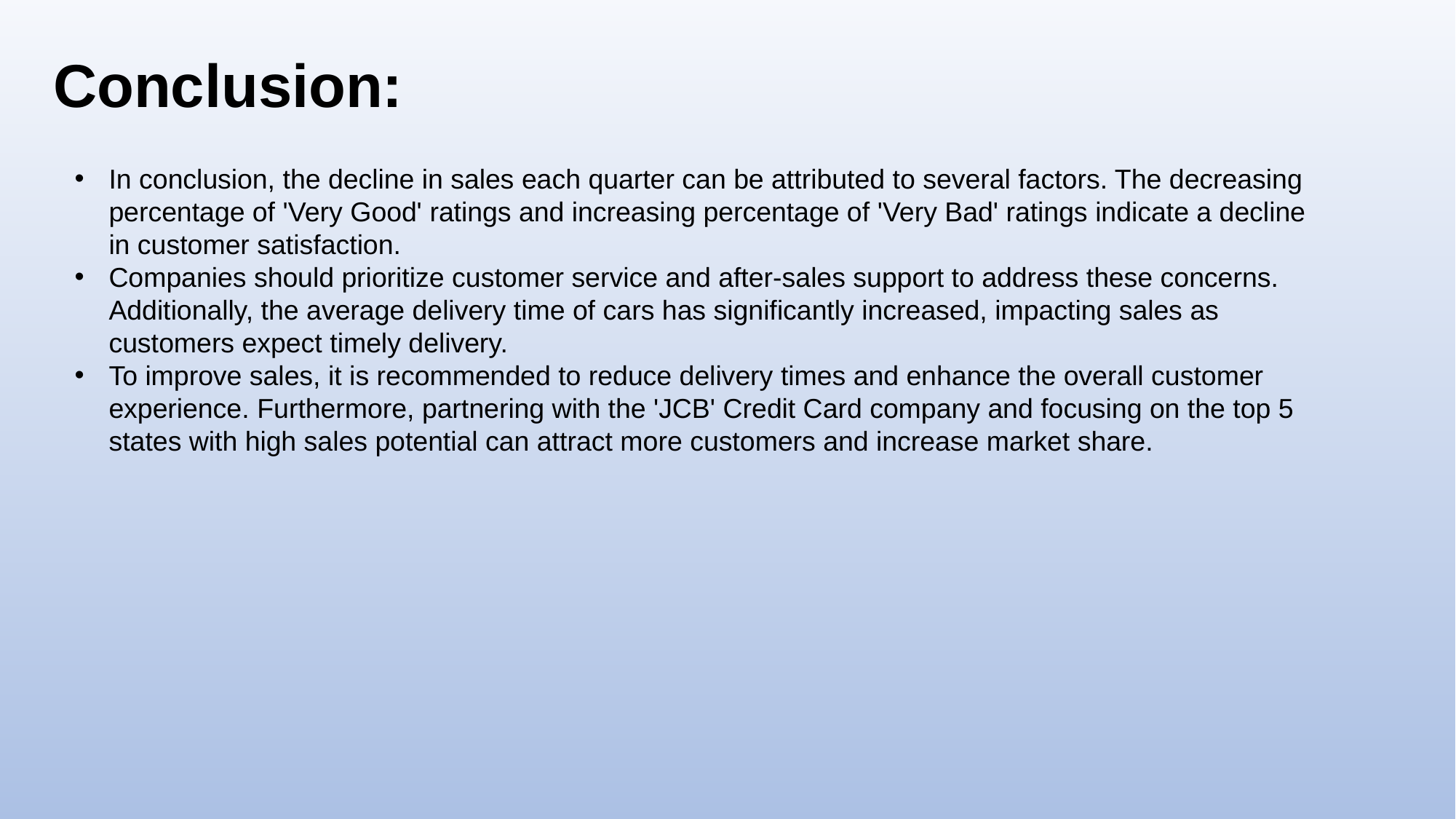

Conclusion:
In conclusion, the decline in sales each quarter can be attributed to several factors. The decreasing percentage of 'Very Good' ratings and increasing percentage of 'Very Bad' ratings indicate a decline in customer satisfaction.
Companies should prioritize customer service and after-sales support to address these concerns. Additionally, the average delivery time of cars has significantly increased, impacting sales as customers expect timely delivery.
To improve sales, it is recommended to reduce delivery times and enhance the overall customer experience. Furthermore, partnering with the 'JCB' Credit Card company and focusing on the top 5 states with high sales potential can attract more customers and increase market share.